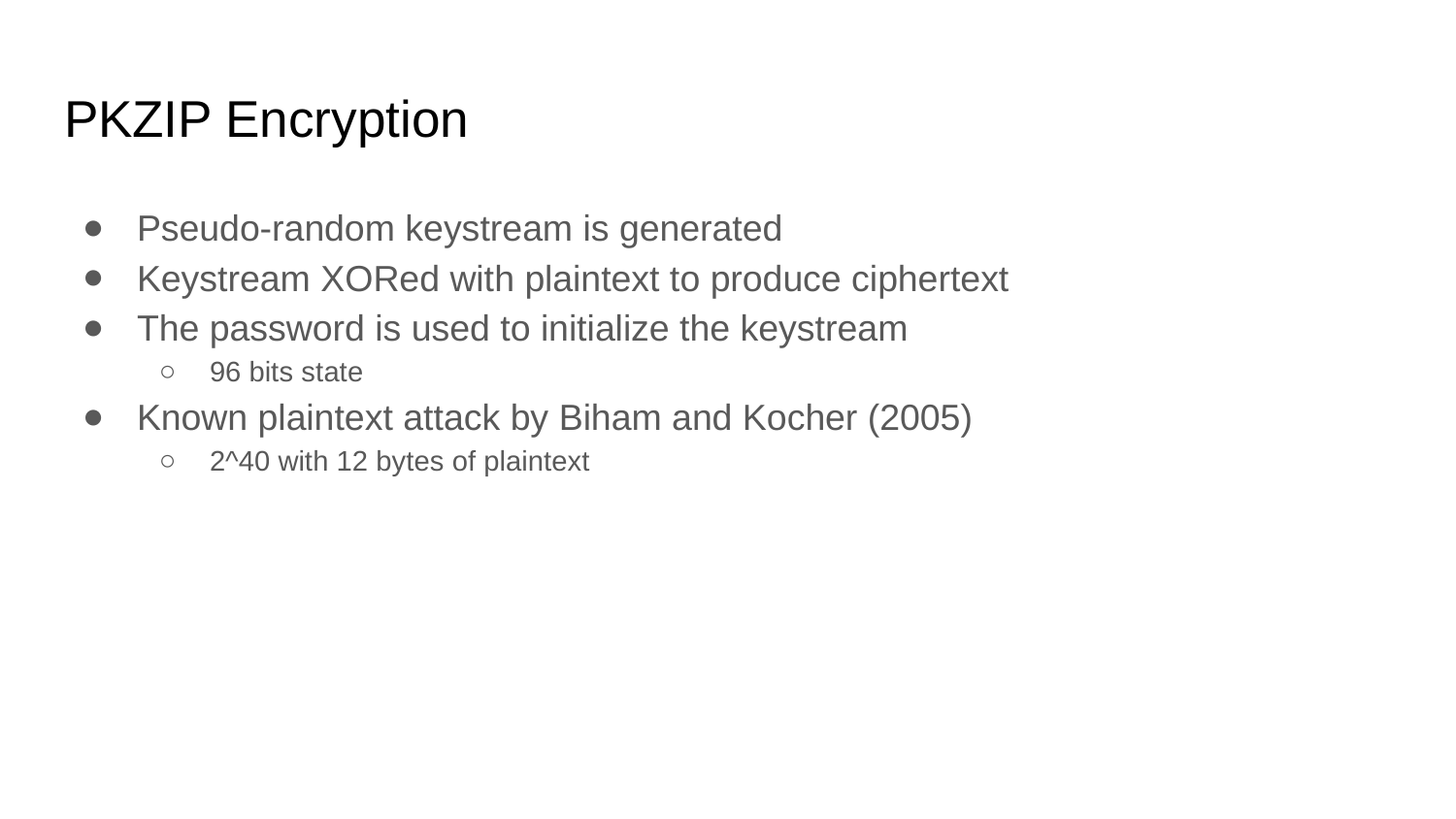

# PKZIP Encryption
Pseudo-random keystream is generated
Keystream XORed with plaintext to produce ciphertext
The password is used to initialize the keystream
96 bits state
Known plaintext attack by Biham and Kocher (2005)
2^40 with 12 bytes of plaintext